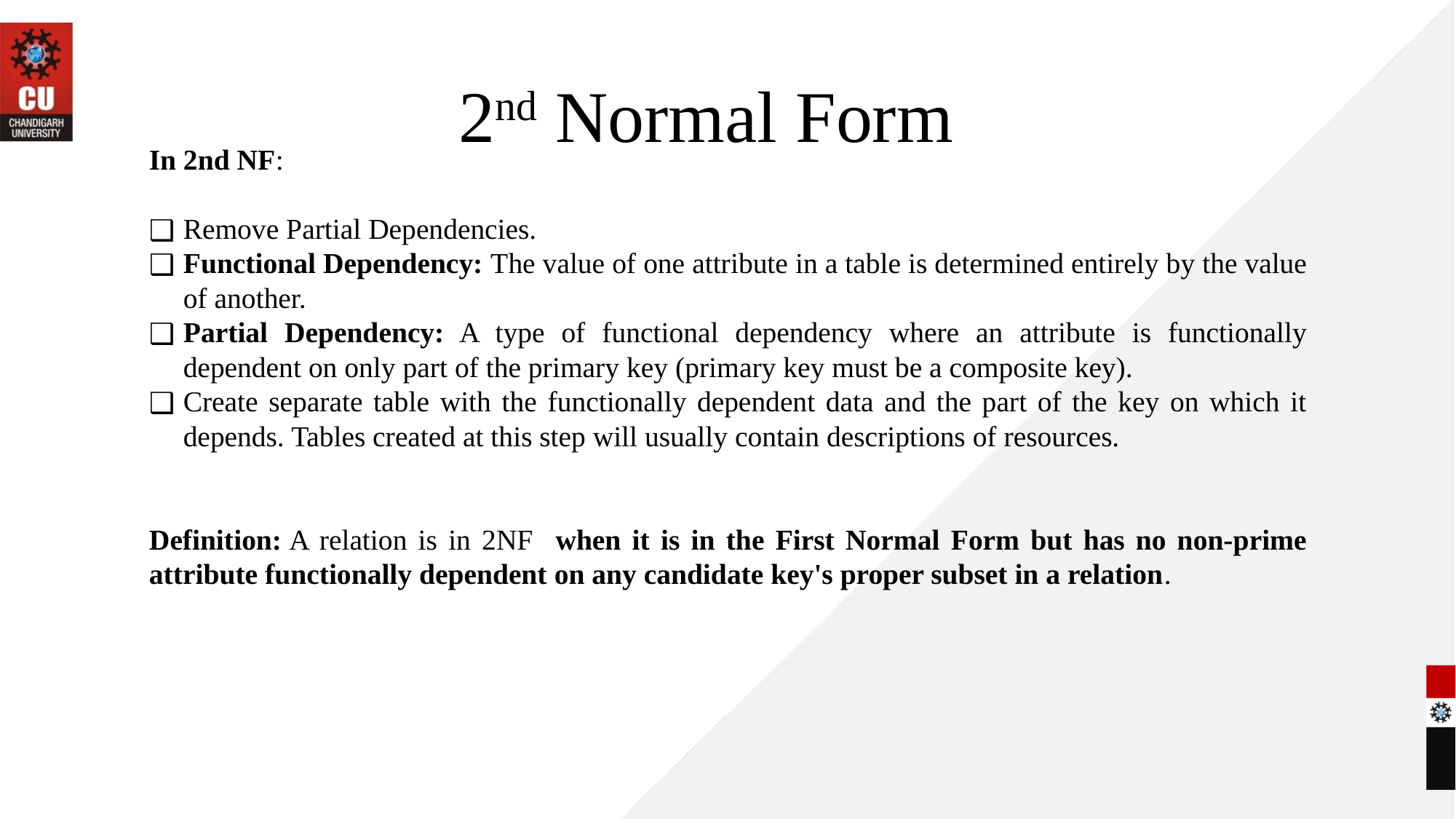

2nd Normal Form
In 2nd NF:

Remove Partial Dependencies.
Functional Dependency: The value of one attribute in a table is determined entirely by the value of another.
Partial Dependency: A type of functional dependency where an attribute is functionally dependent on only part of the primary key (primary key must be a composite key).
Create separate table with the functionally dependent data and the part of the key on which it depends. Tables created at this step will usually contain descriptions of resources.

Definition: A relation is in 2NF  when it is in the First Normal Form but has no non-prime attribute functionally dependent on any candidate key's proper subset in a relation.